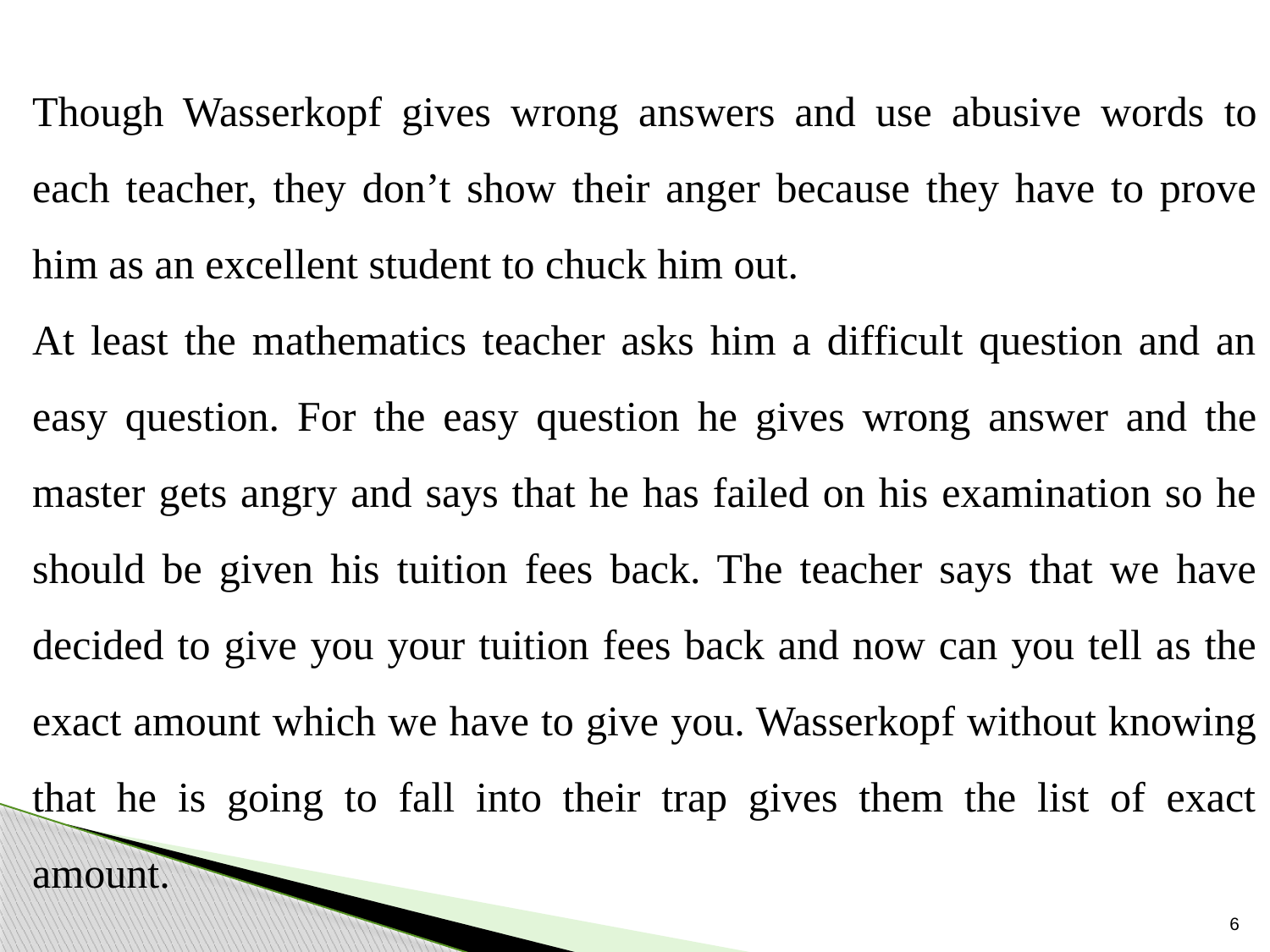

Though Wasserkopf gives wrong answers and use abusive words to each teacher, they don’t show their anger because they have to prove him as an excellent student to chuck him out.
At least the mathematics teacher asks him a difficult question and an easy question. For the easy question he gives wrong answer and the master gets angry and says that he has failed on his examination so he should be given his tuition fees back. The teacher says that we have decided to give you your tuition fees back and now can you tell as the exact amount which we have to give you. Wasserkopf without knowing that he is going to fall into their trap gives them the list of exact amount.
6